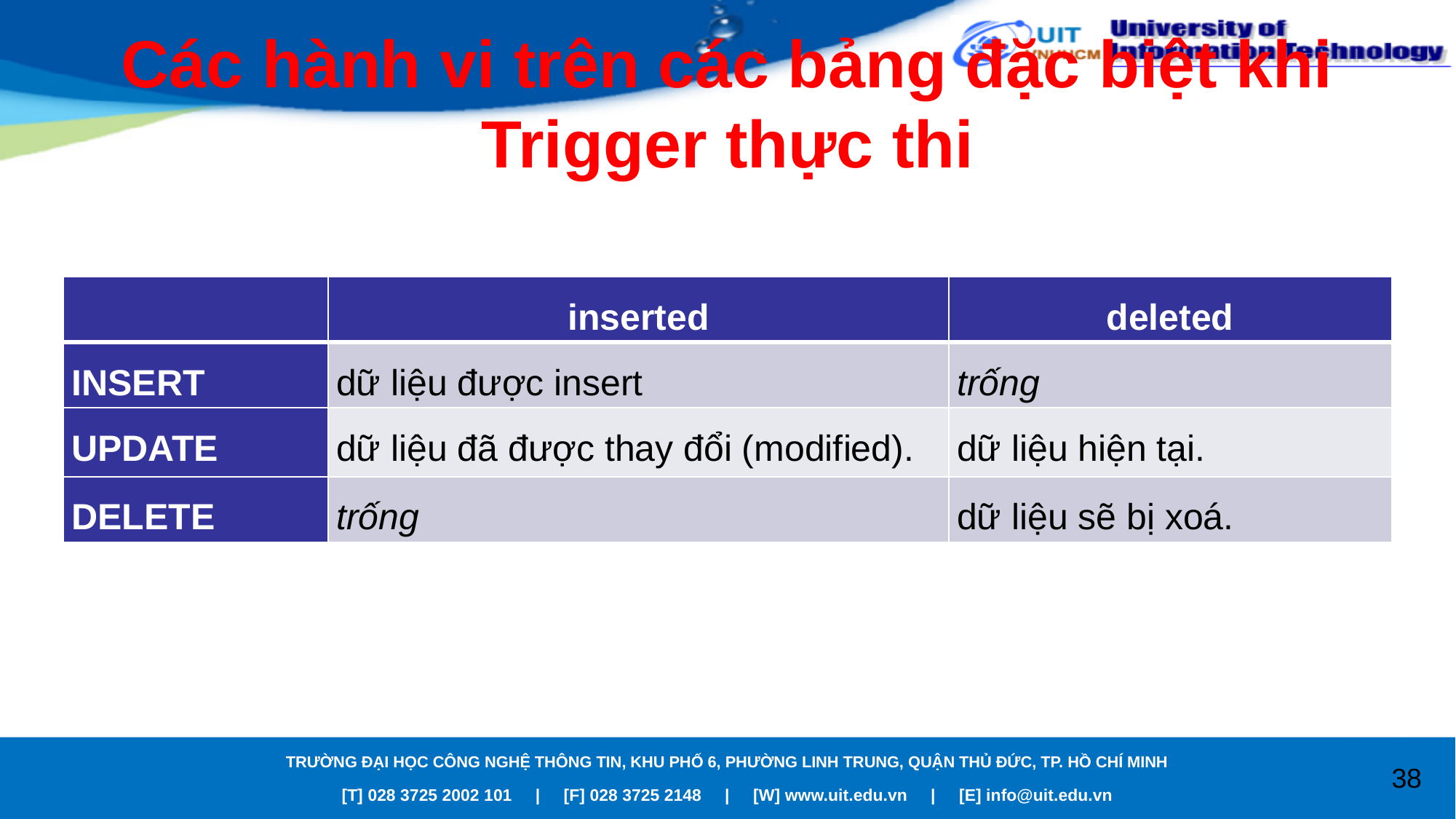

# Các hành vi trên các bảng đặc biệt khi Trigger thực thi
|  | inserted | deleted |
| --- | --- | --- |
| INSERT | dữ liệu được insert | trống |
| UPDATE | dữ liệu đã được thay đổi (modified). | dữ liệu hiện tại. |
| DELETE | trống | dữ liệu sẽ bị xoá. |